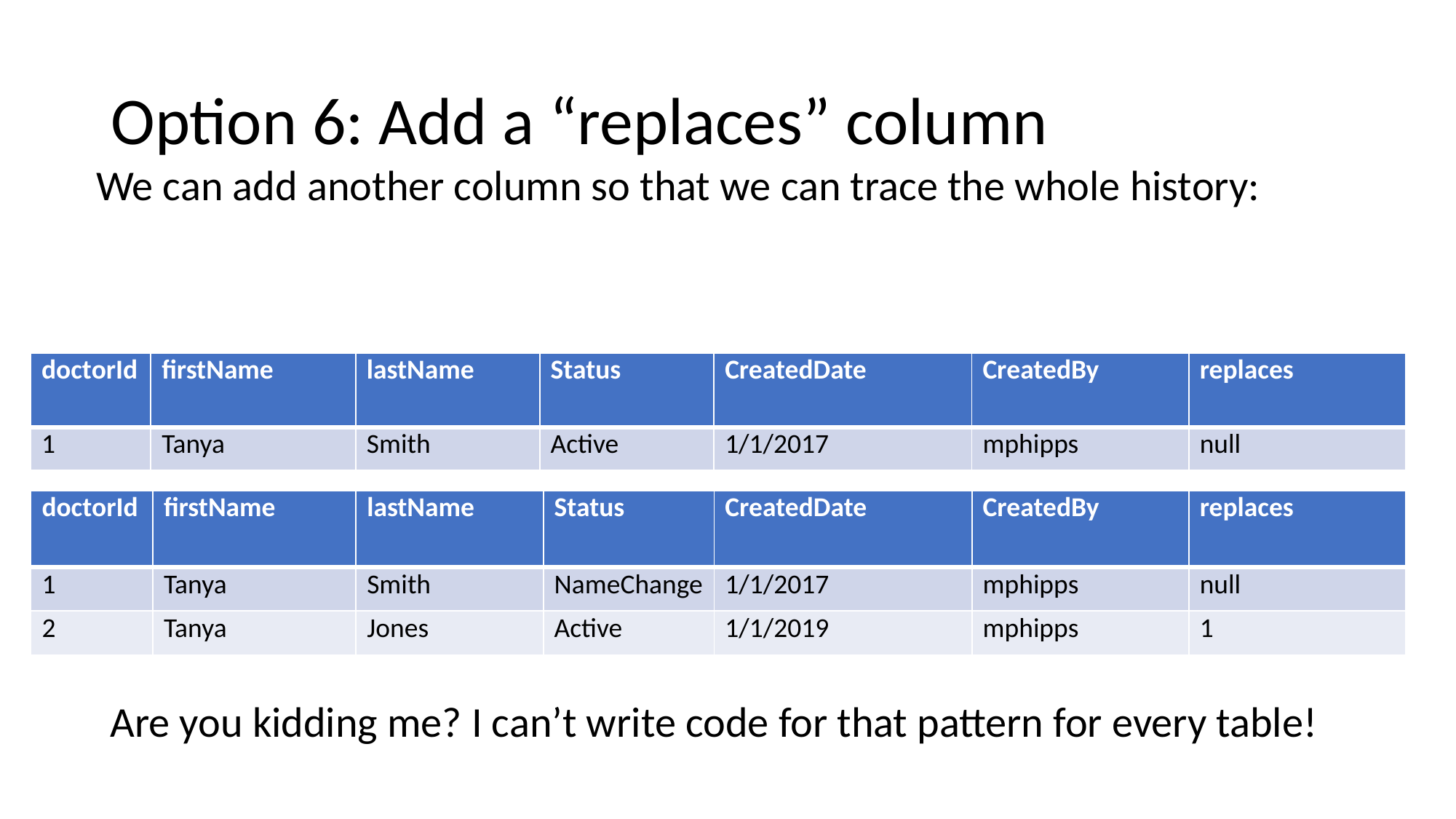

# Option 6: Add a “replaces” column
We can add another column so that we can trace the whole history:
| doctorId | firstName | lastName | Status | CreatedDate | CreatedBy | replaces |
| --- | --- | --- | --- | --- | --- | --- |
| 1 | Tanya | Smith | Active | 1/1/2017 | mphipps | null |
| doctorId | firstName | lastName | Status | CreatedDate | CreatedBy | replaces |
| --- | --- | --- | --- | --- | --- | --- |
| 1 | Tanya | Smith | NameChange | 1/1/2017 | mphipps | null |
| 2 | Tanya | Jones | Active | 1/1/2019 | mphipps | 1 |
Are you kidding me? I can’t write code for that pattern for every table!